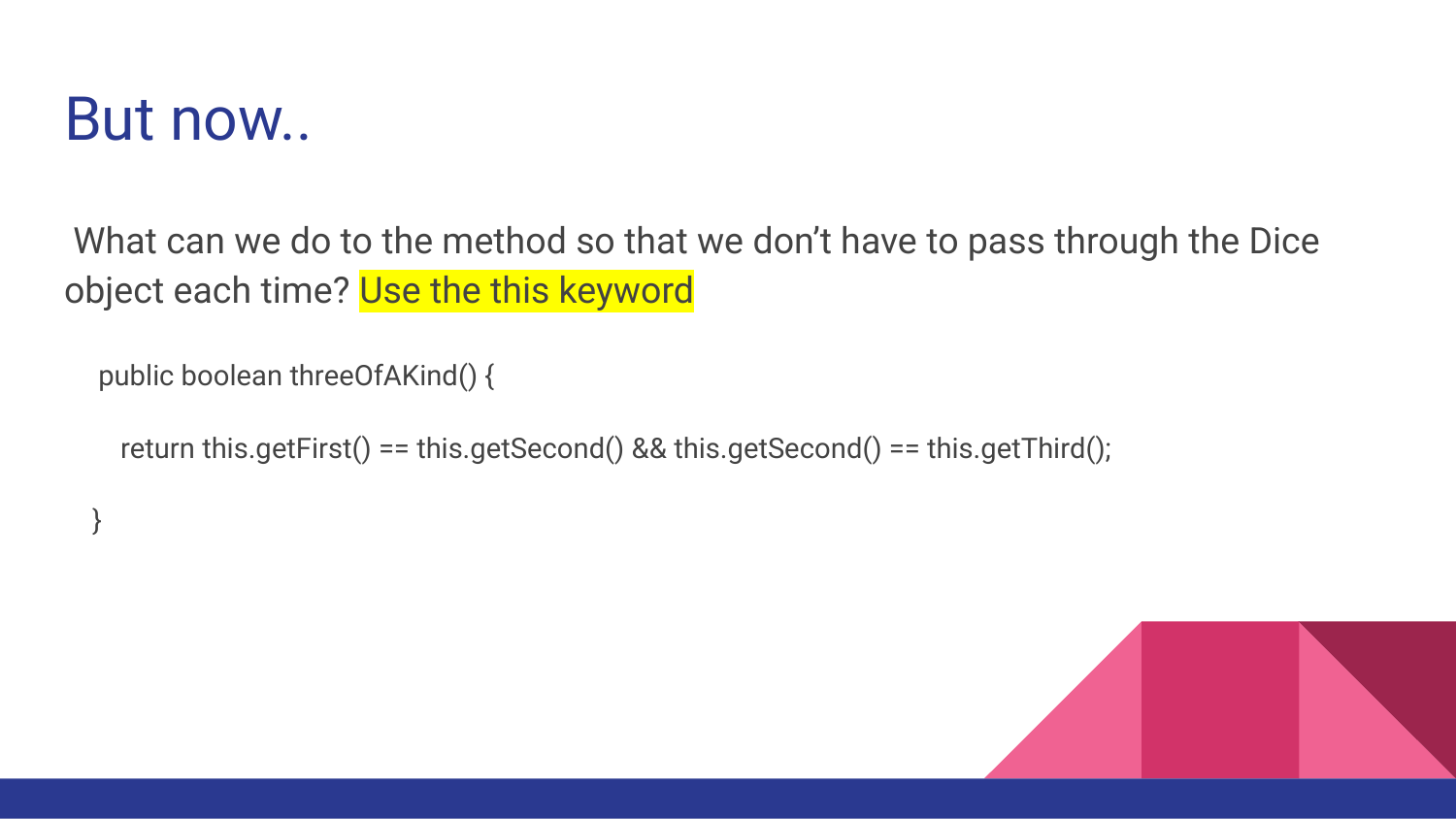

# But now..
 What can we do to the method so that we don’t have to pass through the Dice object each time? Use the this keyword
    public boolean threeOfAKind() {
        return this.getFirst() == this.getSecond() && this.getSecond() == this.getThird();
    }